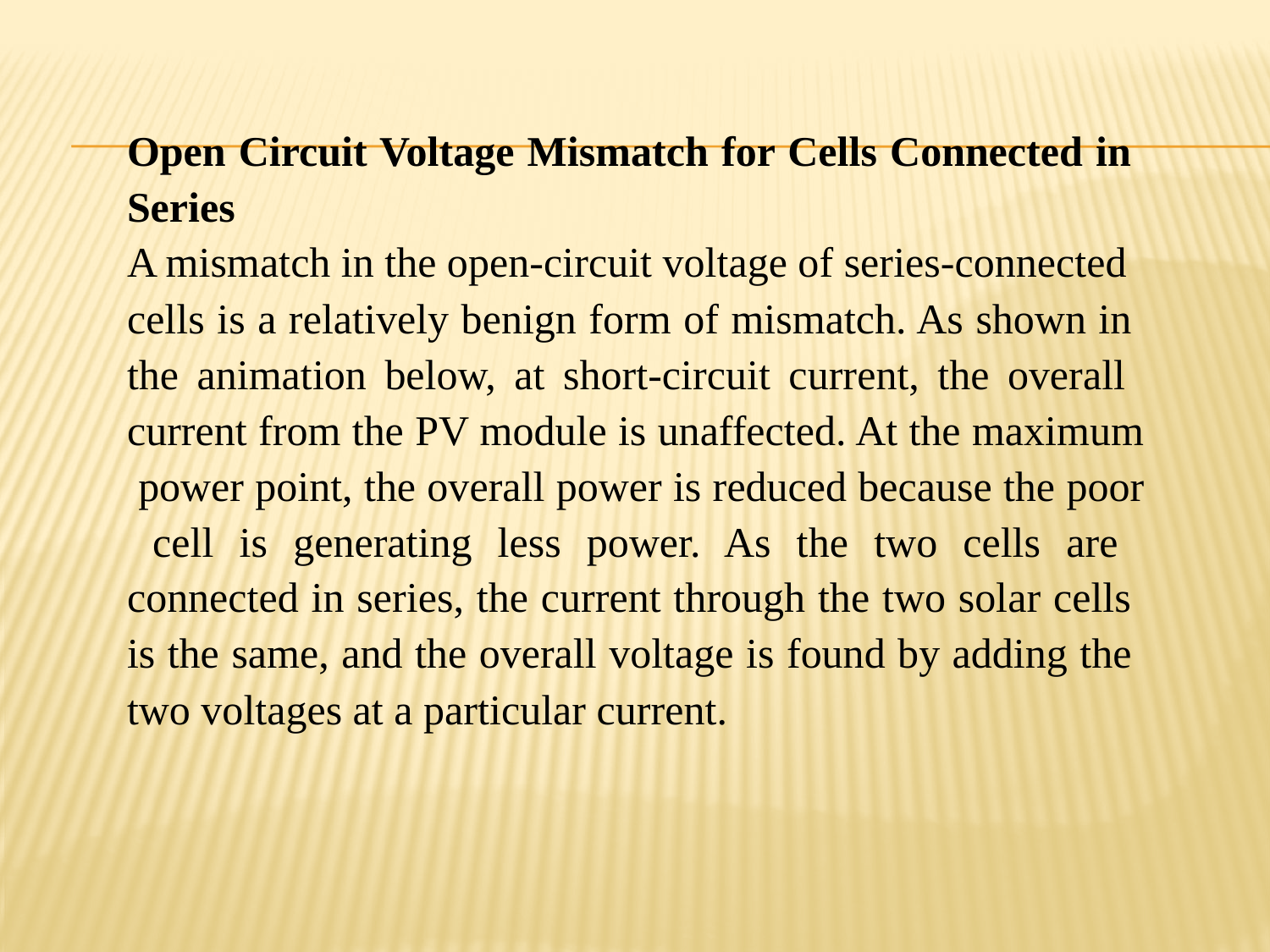

Open Circuit Voltage Mismatch for Cells Connected in  Series
A mismatch in the open-circuit voltage of series-connected
cells is a relatively benign form of mismatch. As shown in  the animation below, at short-circuit current, the overall  current from the PV module is unaffected. At the maximum  power point, the overall power is reduced because the poor  cell is generating less power. As the two cells are  connected in series, the current through the two solar cells  is the same, and the overall voltage is found by adding the  two voltages at a particular current.